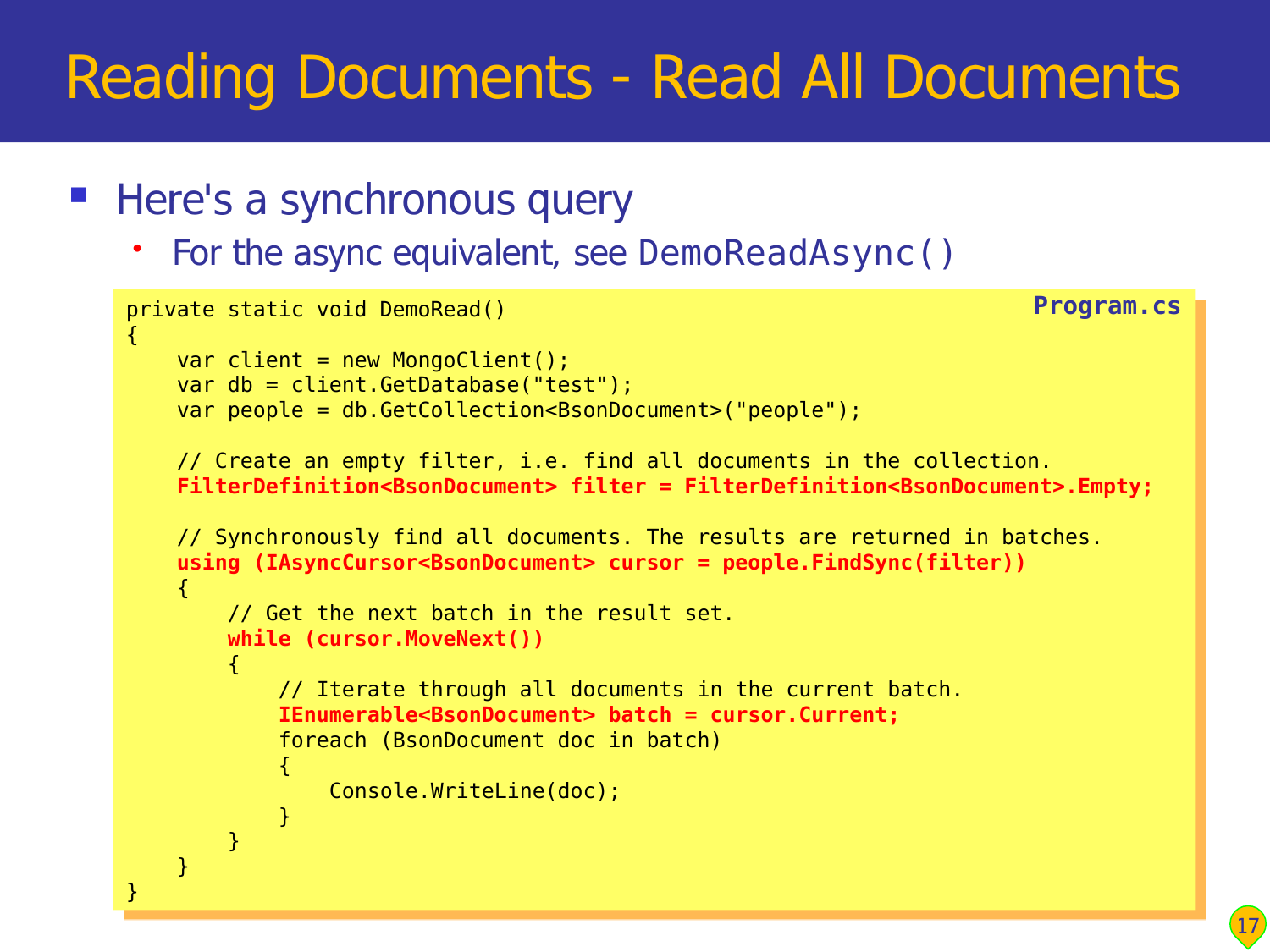

# Reading Documents - Read All Documents
Here's a synchronous query
For the async equivalent, see DemoReadAsync()
private static void DemoRead()
{
    var client = new MongoClient();
    var db = client.GetDatabase("test");
    var people = db.GetCollection<BsonDocument>("people");

    // Create an empty filter, i.e. find all documents in the collection.
    FilterDefinition<BsonDocument> filter = FilterDefinition<BsonDocument>.Empty;

    // Synchronously find all documents. The results are returned in batches.
    using (IAsyncCursor<BsonDocument> cursor = people.FindSync(filter))
    {
        // Get the next batch in the result set.
        while (cursor.MoveNext())
        {
            // Iterate through all documents in the current batch.
            IEnumerable<BsonDocument> batch = cursor.Current;
            foreach (BsonDocument doc in batch)
            {
                Console.WriteLine(doc);
            }
        }
    }
}
Program.cs
17